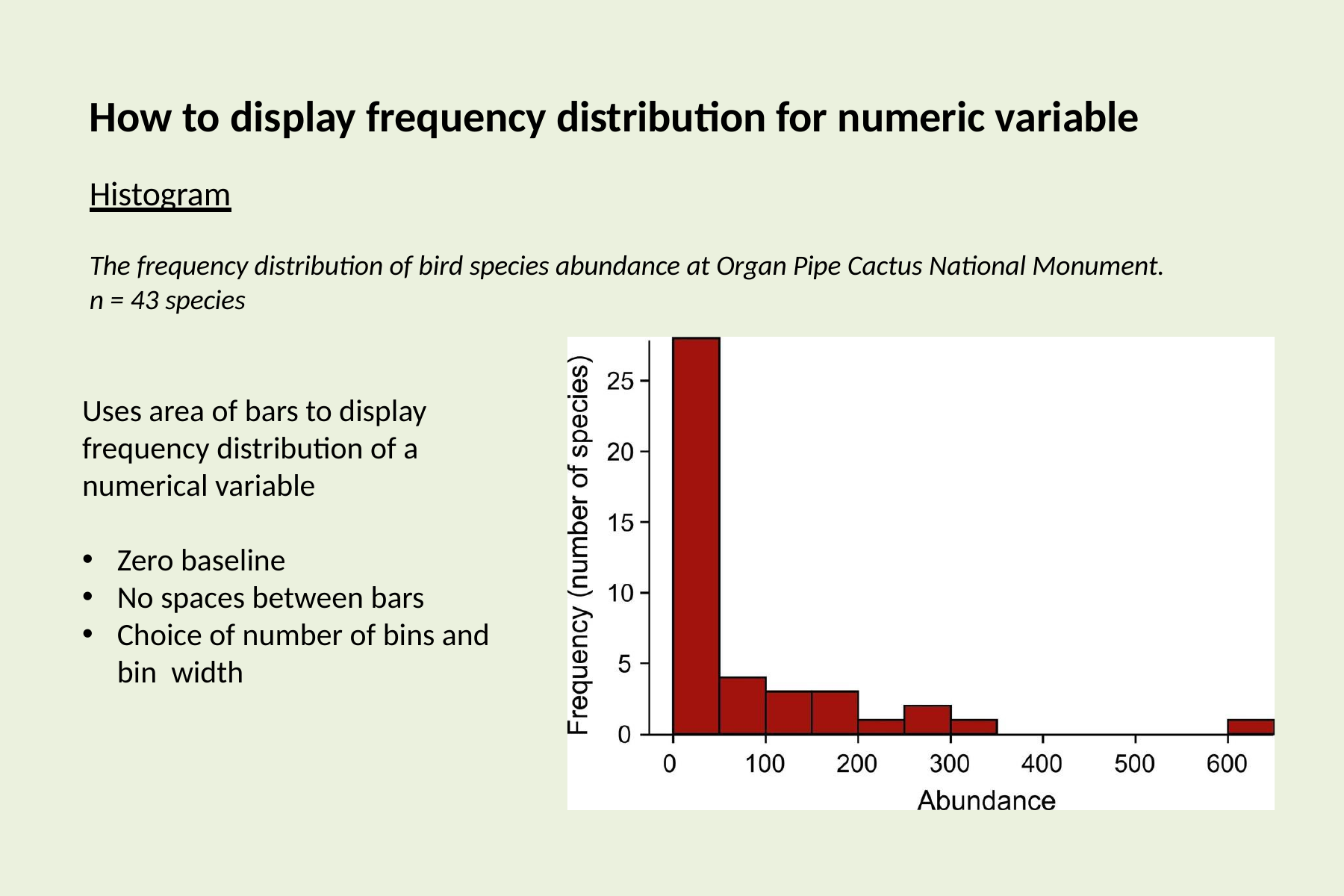

# How to display frequency distribution for numeric variable
Histogram
The frequency distribution of bird species abundance at Organ Pipe Cactus National Monument.  n = 43 species

Uses area of bars to display  frequency distribution of a  numerical variable

Zero baseline
No spaces between bars
Choice of number of bins and bin  width